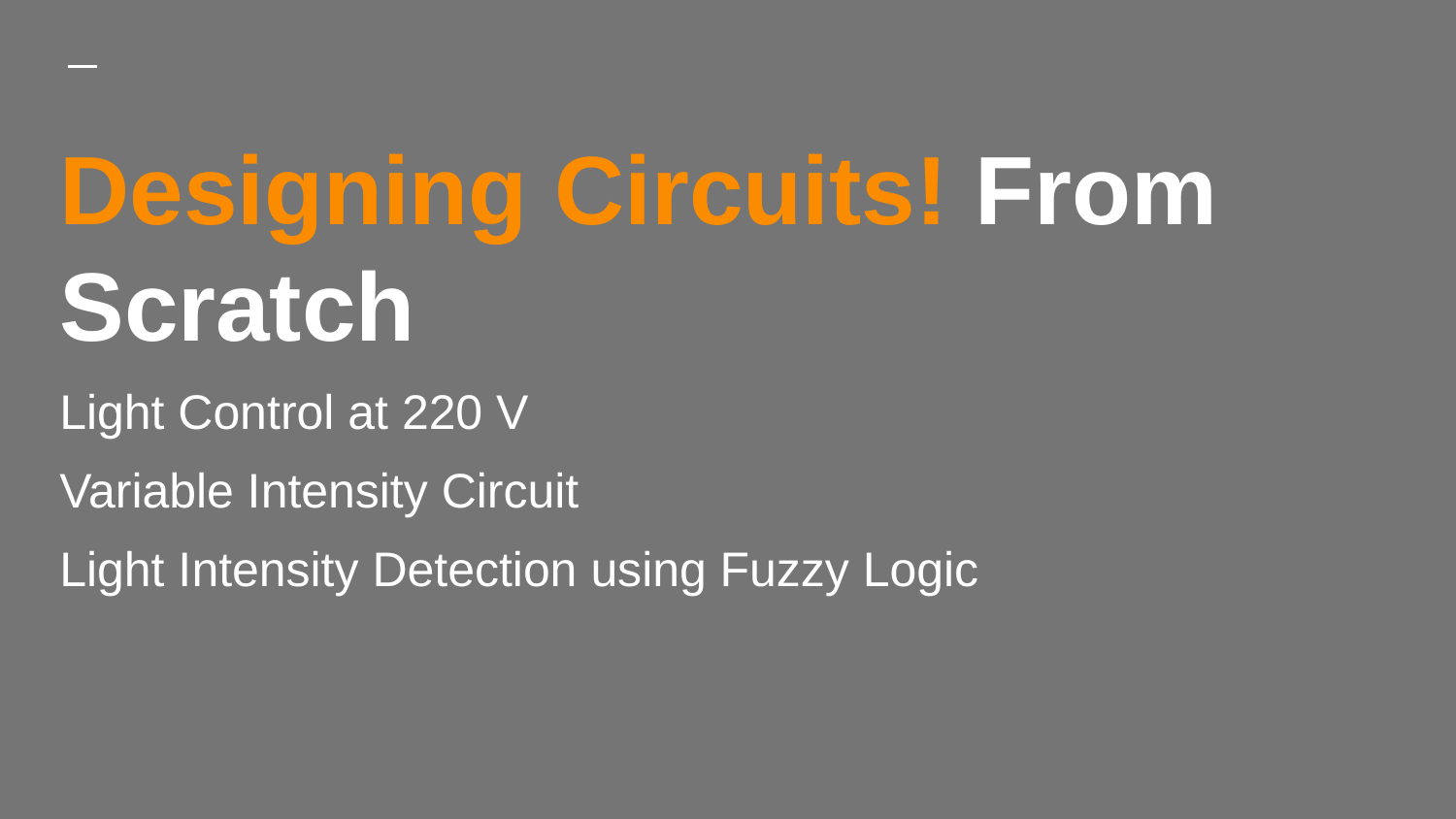

# Designing Circuits! From Scratch
Light Control at 220 V
Variable Intensity Circuit
Light Intensity Detection using Fuzzy Logic